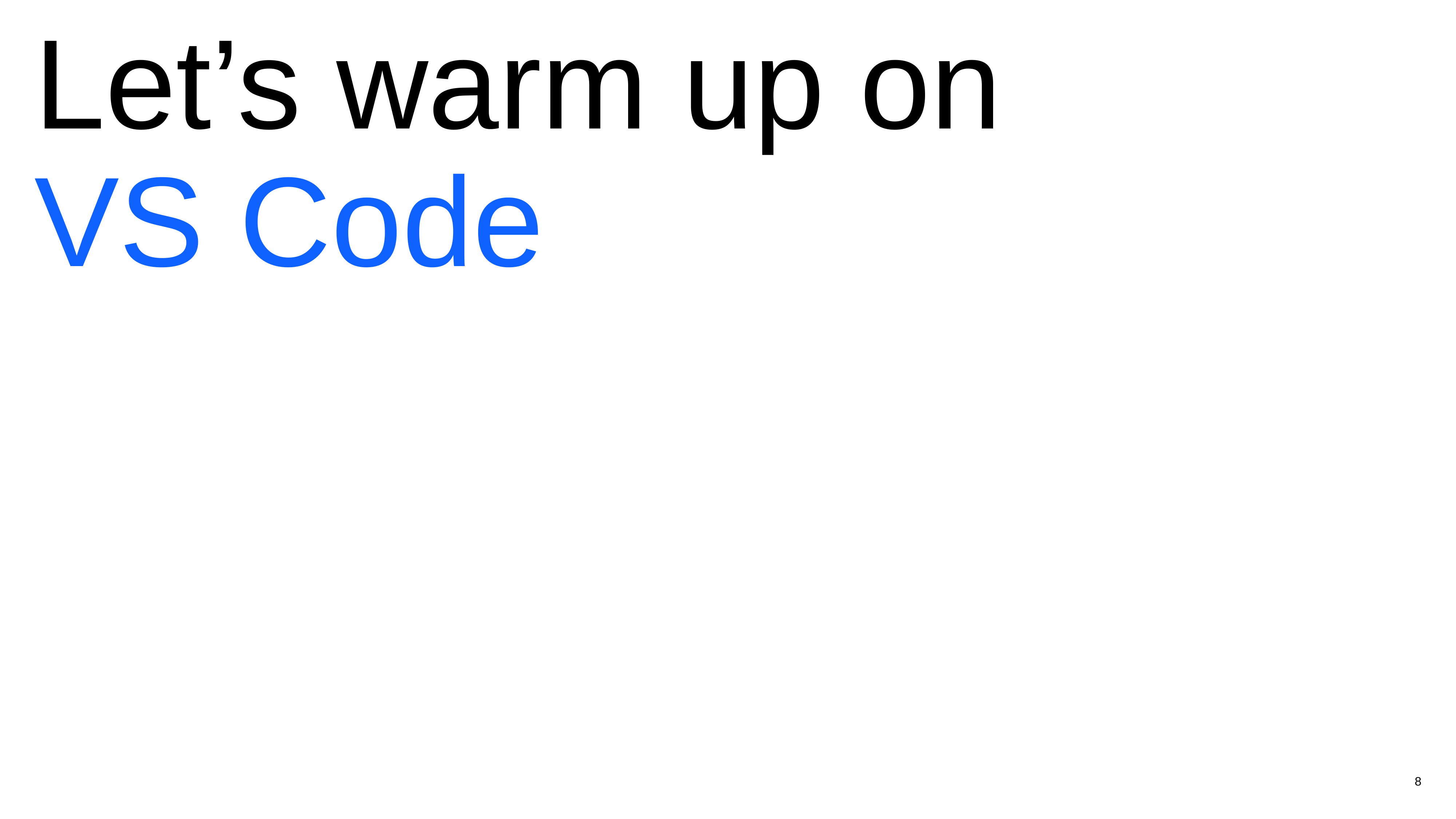

# Let’s warm up on VS Code

8